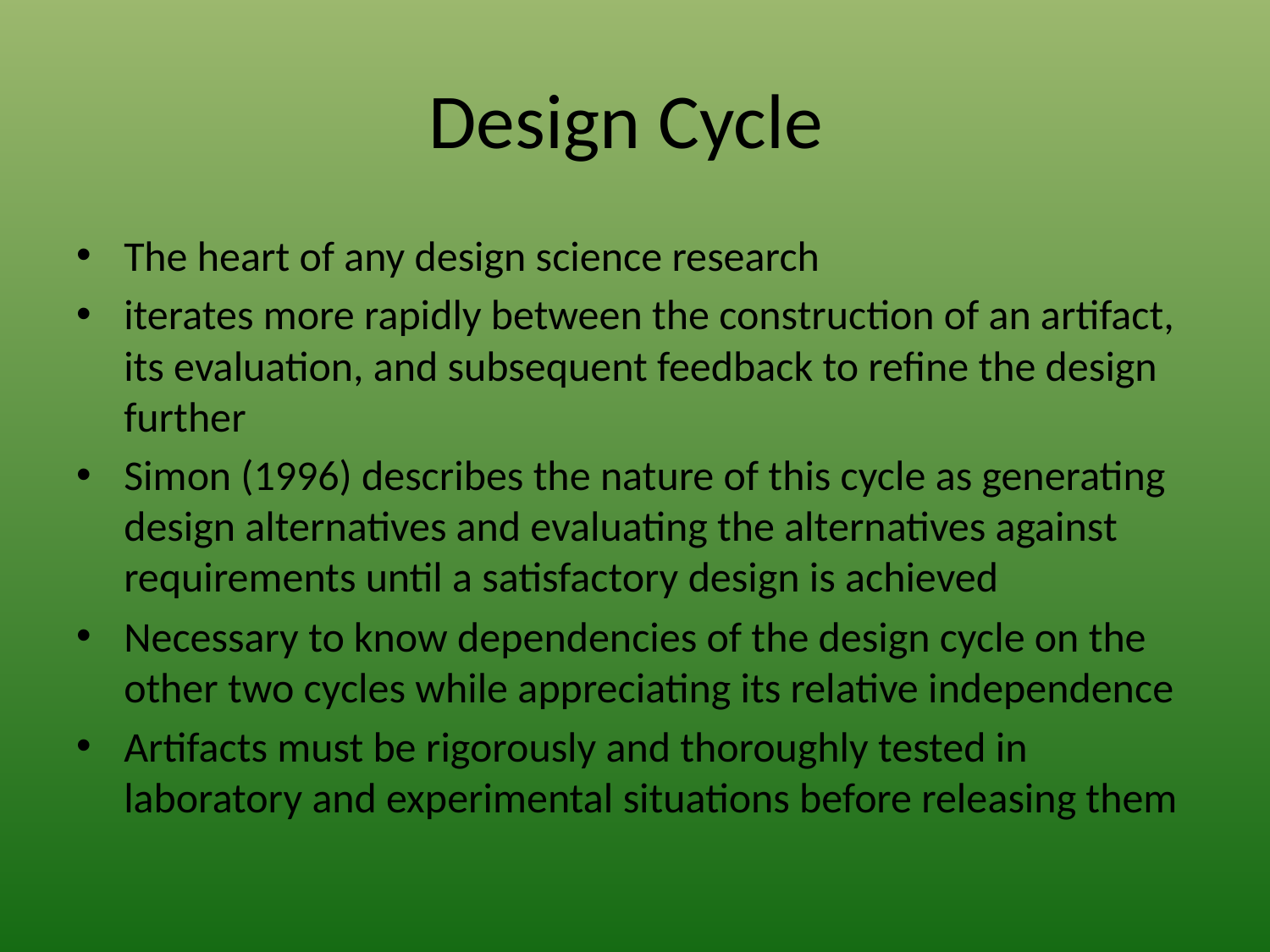

# Design Cycle
The heart of any design science research
iterates more rapidly between the construction of an artifact, its evaluation, and subsequent feedback to refine the design further
Simon (1996) describes the nature of this cycle as generating design alternatives and evaluating the alternatives against requirements until a satisfactory design is achieved
Necessary to know dependencies of the design cycle on the other two cycles while appreciating its relative independence
Artifacts must be rigorously and thoroughly tested in laboratory and experimental situations before releasing them